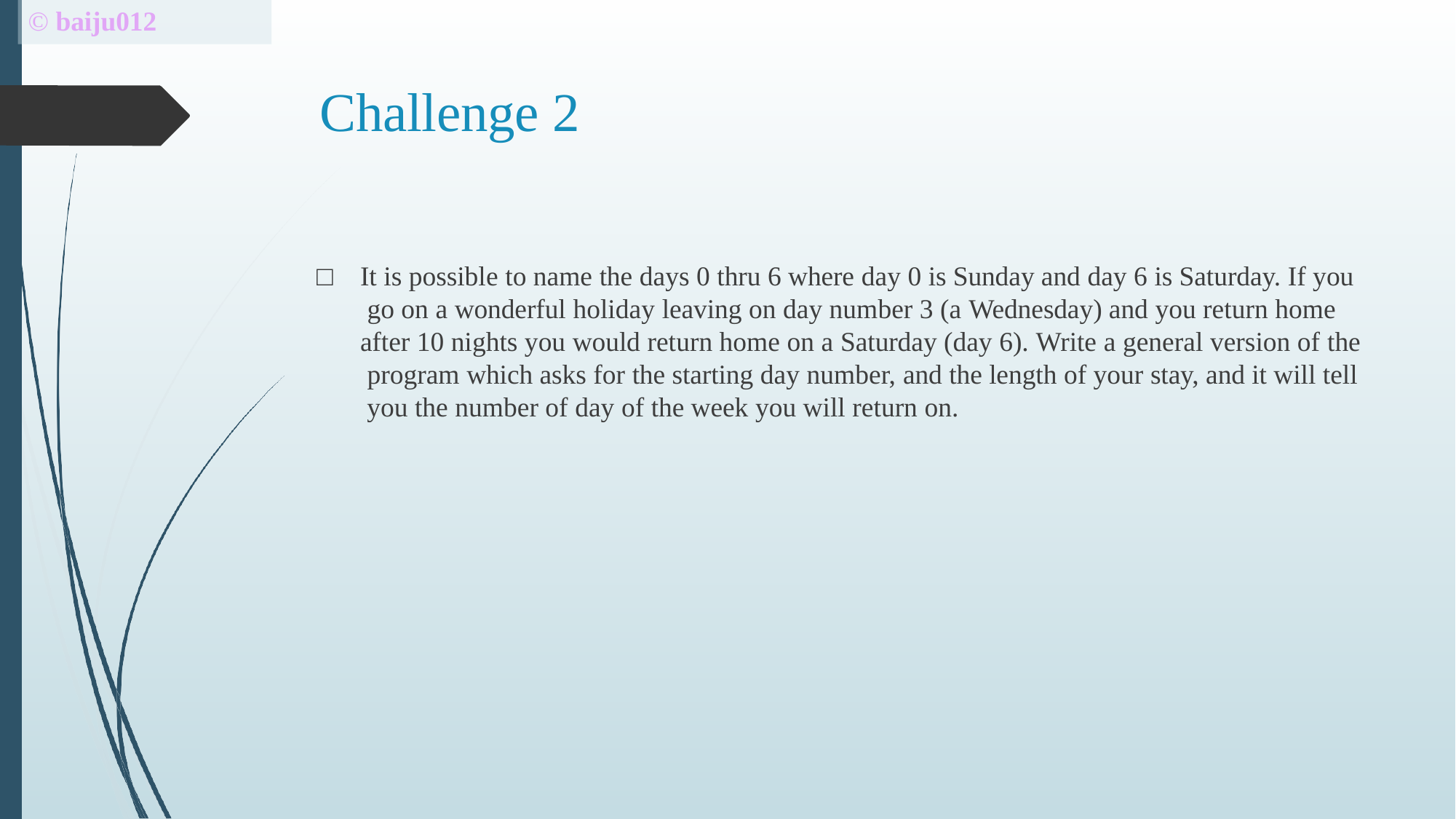

# © baiju012
Challenge 2
□	It is possible to name the days 0 thru 6 where day 0 is Sunday and day 6 is Saturday. If you  go on a wonderful holiday leaving on day number 3 (a Wednesday) and you return home  after 10 nights you would return home on a Saturday (day 6). Write a general version of the  program which asks for the starting day number, and the length of your stay, and it will tell  you the number of day of the week you will return on.